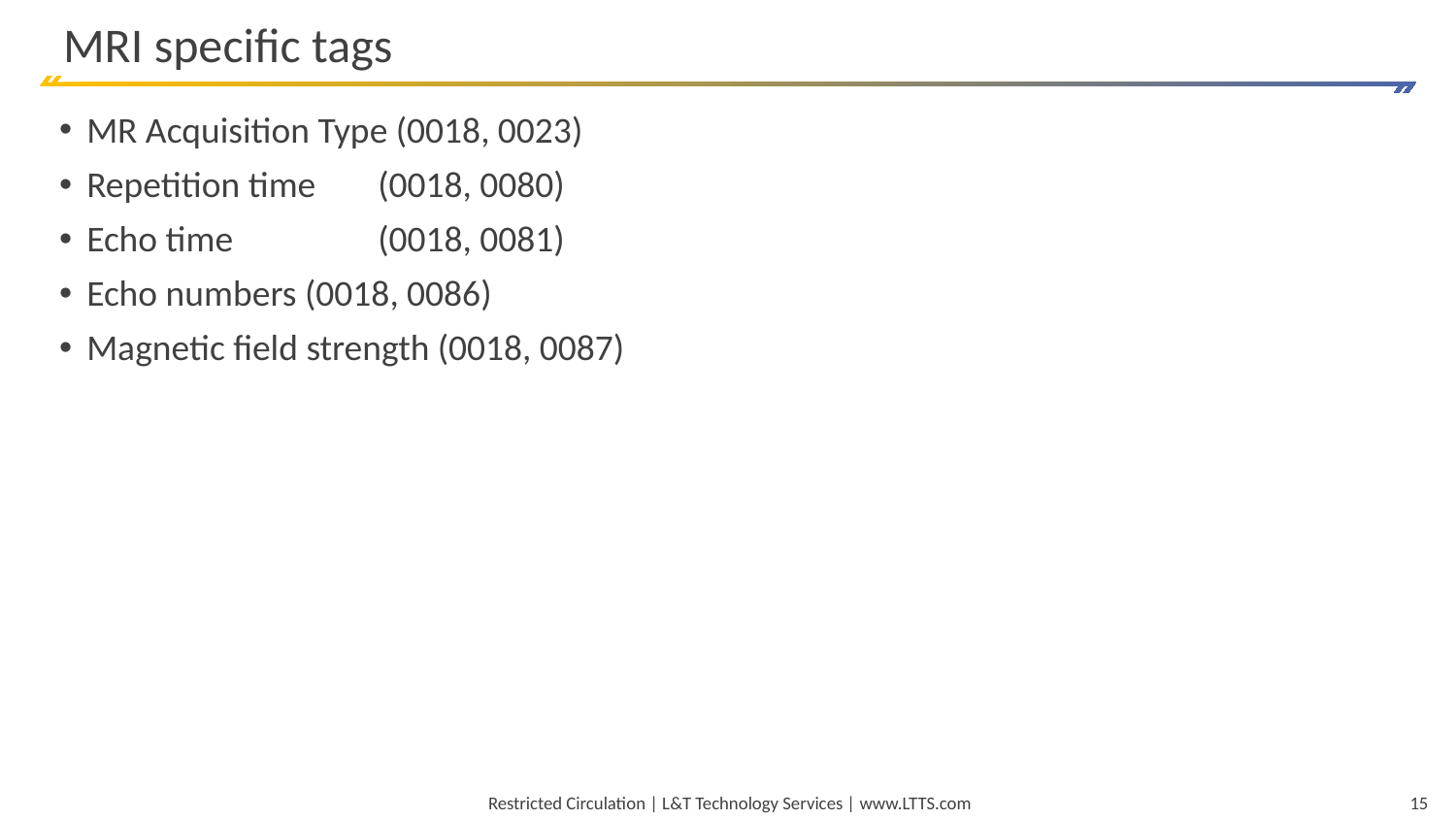

# MRI specific tags
MR Acquisition Type (0018, 0023)
Repetition time	(0018, 0080)
Echo time	(0018, 0081)
Echo numbers (0018, 0086)
Magnetic field strength (0018, 0087)